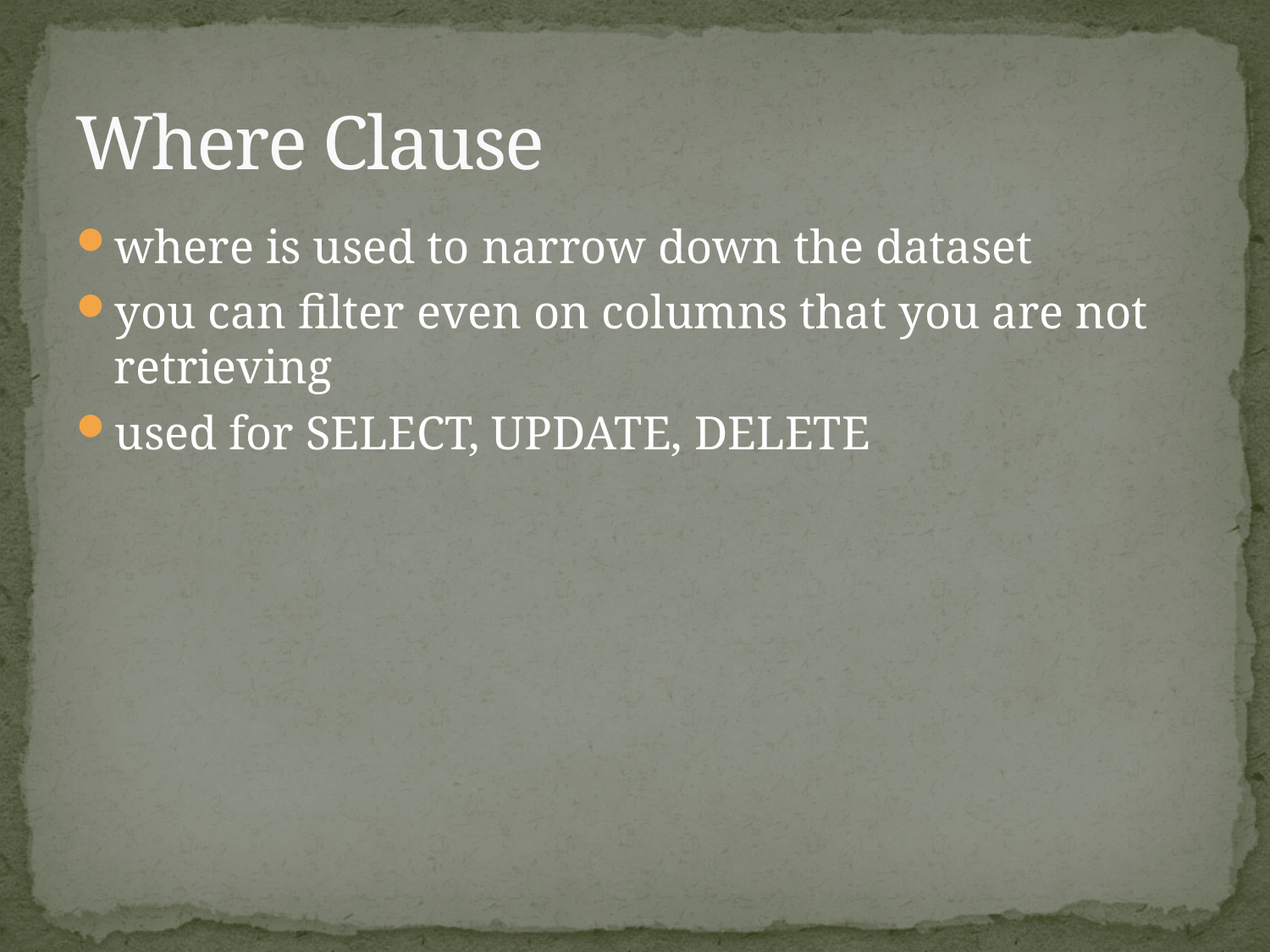

# Where Clause
where is used to narrow down the dataset
you can filter even on columns that you are not retrieving
used for SELECT, UPDATE, DELETE